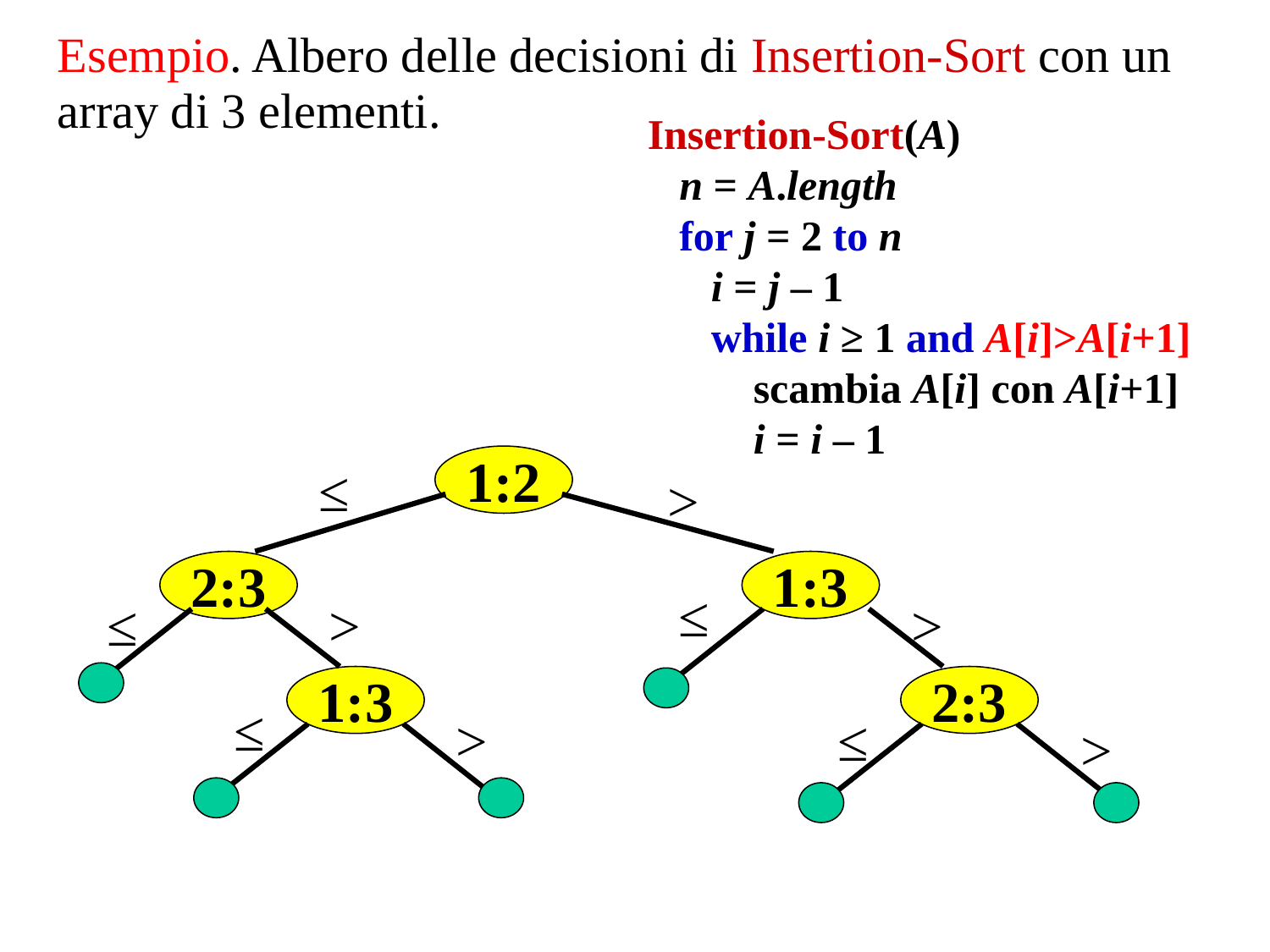

Esempio. Albero delle decisioni di Insertion-Sort con un array di 3 elementi.
Insertion-Sort(A)
   n = A.length
   for j = 2 to n
      i = j – 1
      while i ≥ 1 and A[i]>A[i+1]
          scambia A[i] con A[i+1]
          i = i – 1
1:2
≤
>

2:3
1:3
≤
>

≤
>

1:3
2:3

≤
>

≤
>